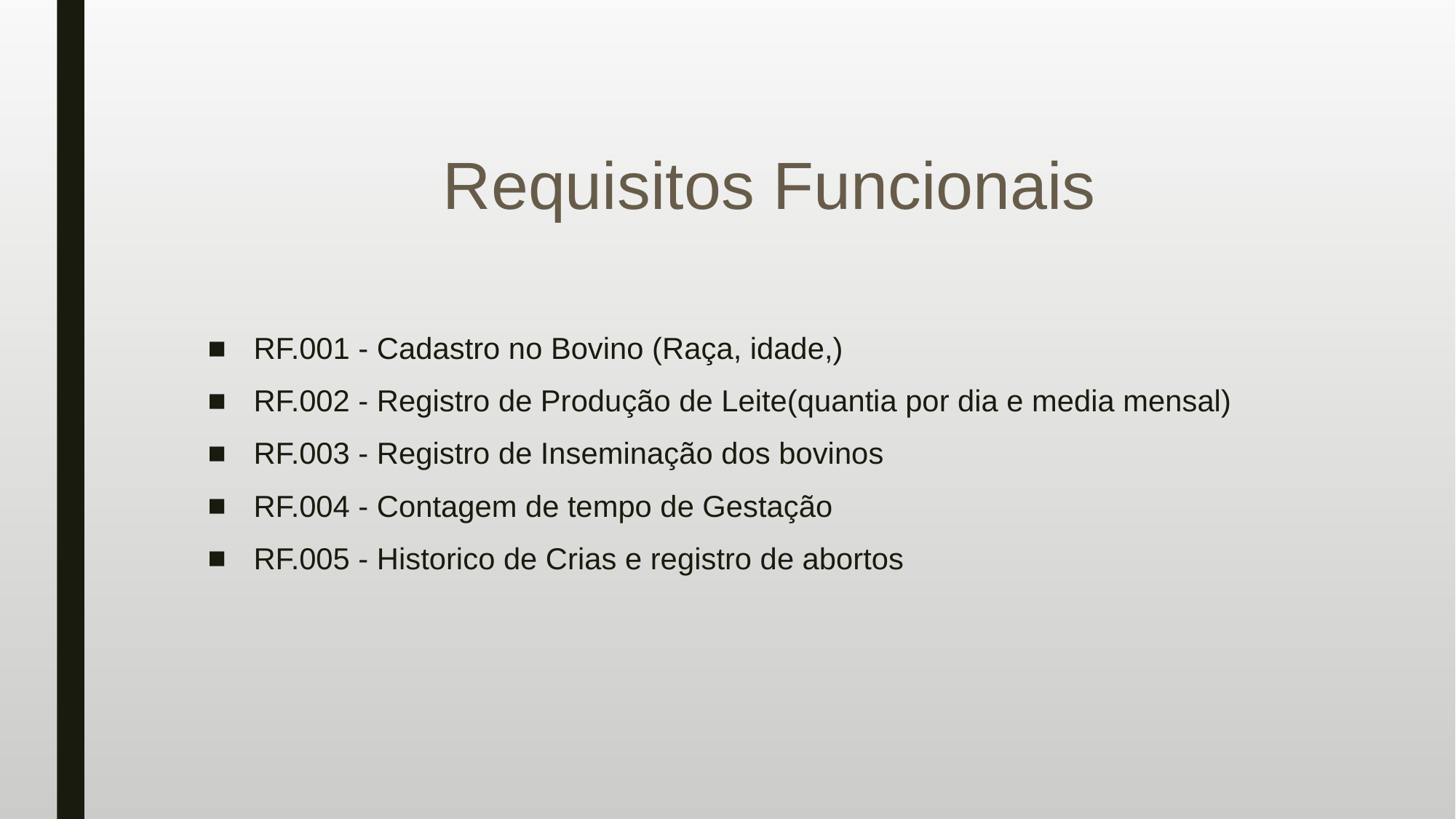

Requisitos Funcionais
RF.001 - Cadastro no Bovino (Raça, idade,)
RF.002 - Registro de Produção de Leite(quantia por dia e media mensal)
RF.003 - Registro de Inseminação dos bovinos
RF.004 - Contagem de tempo de Gestação
RF.005 - Historico de Crias e registro de abortos